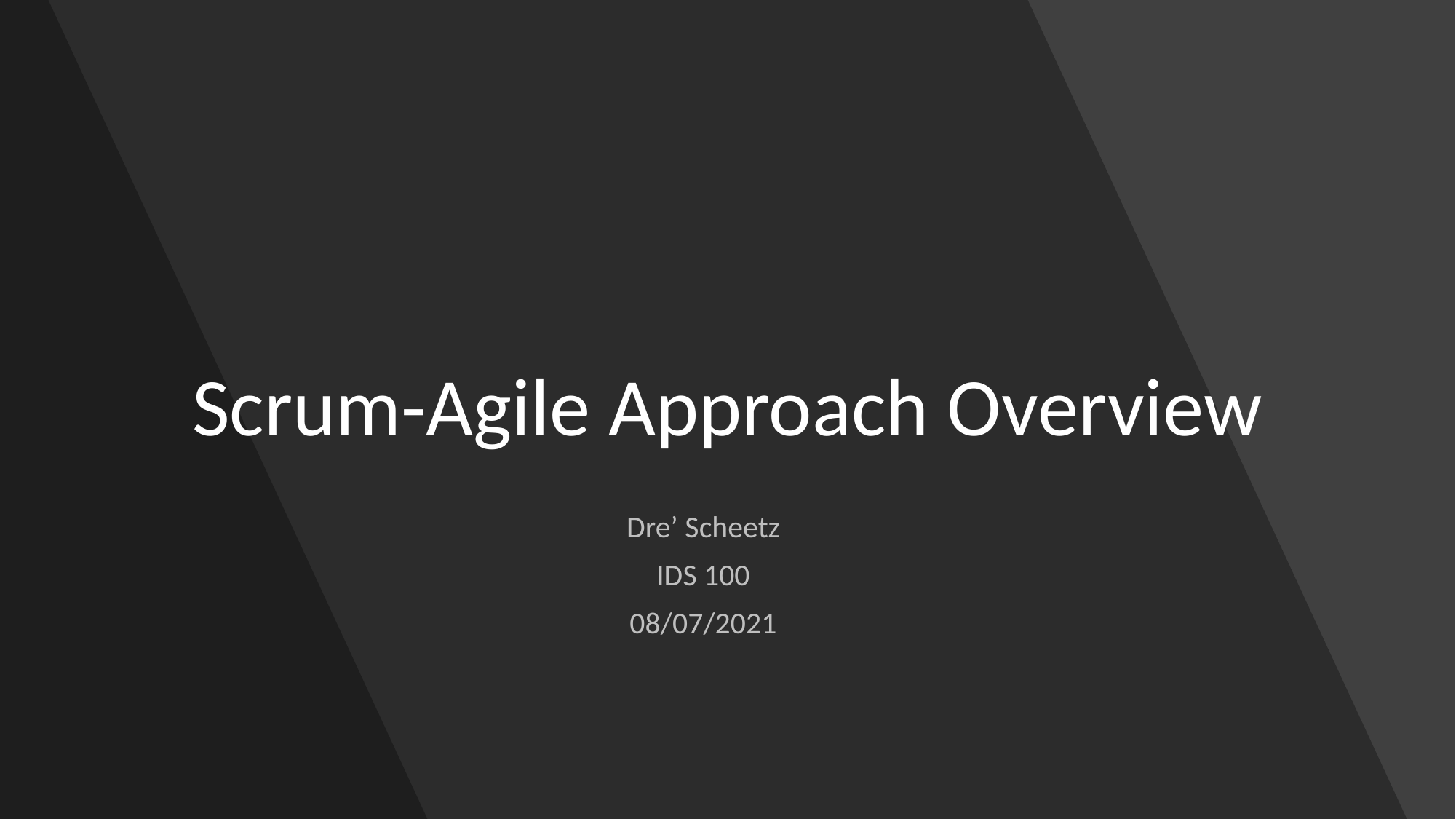

# Scrum-Agile Approach Overview
Dre’ Scheetz
IDS 100
08/07/2021